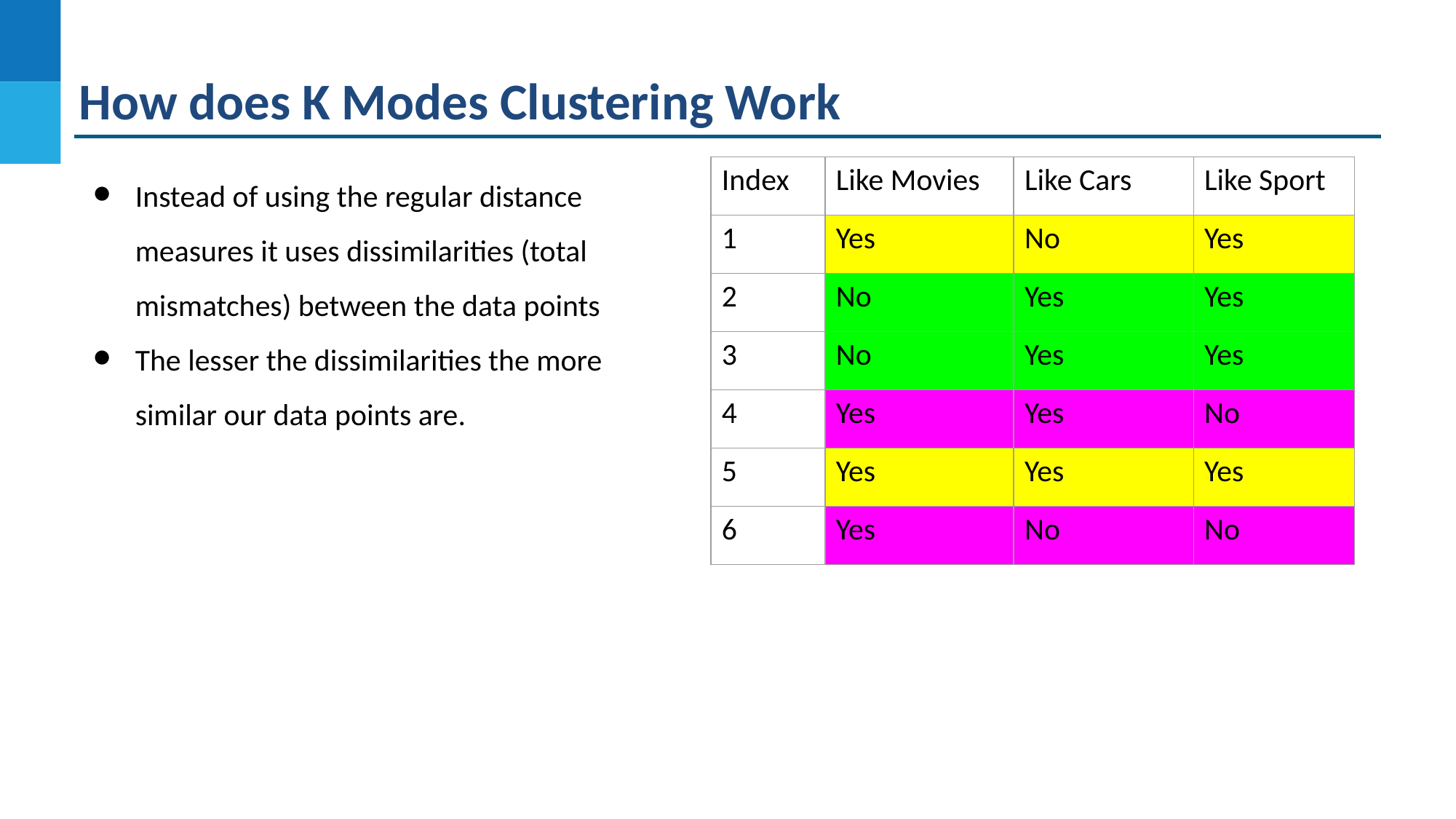

How does K Modes Clustering Work

Instead of using the regular distance measures it uses dissimilarities (total mismatches) between the data points
The lesser the dissimilarities the more similar our data points are.
| Index | Like Movies | Like Cars | Like Sport |
| --- | --- | --- | --- |
| 1 | Yes | No | Yes |
| 2 | No | Yes | Yes |
| 3 | No | Yes | Yes |
| 4 | Yes | Yes | No |
| 5 | Yes | Yes | Yes |
| 6 | Yes | No | No |